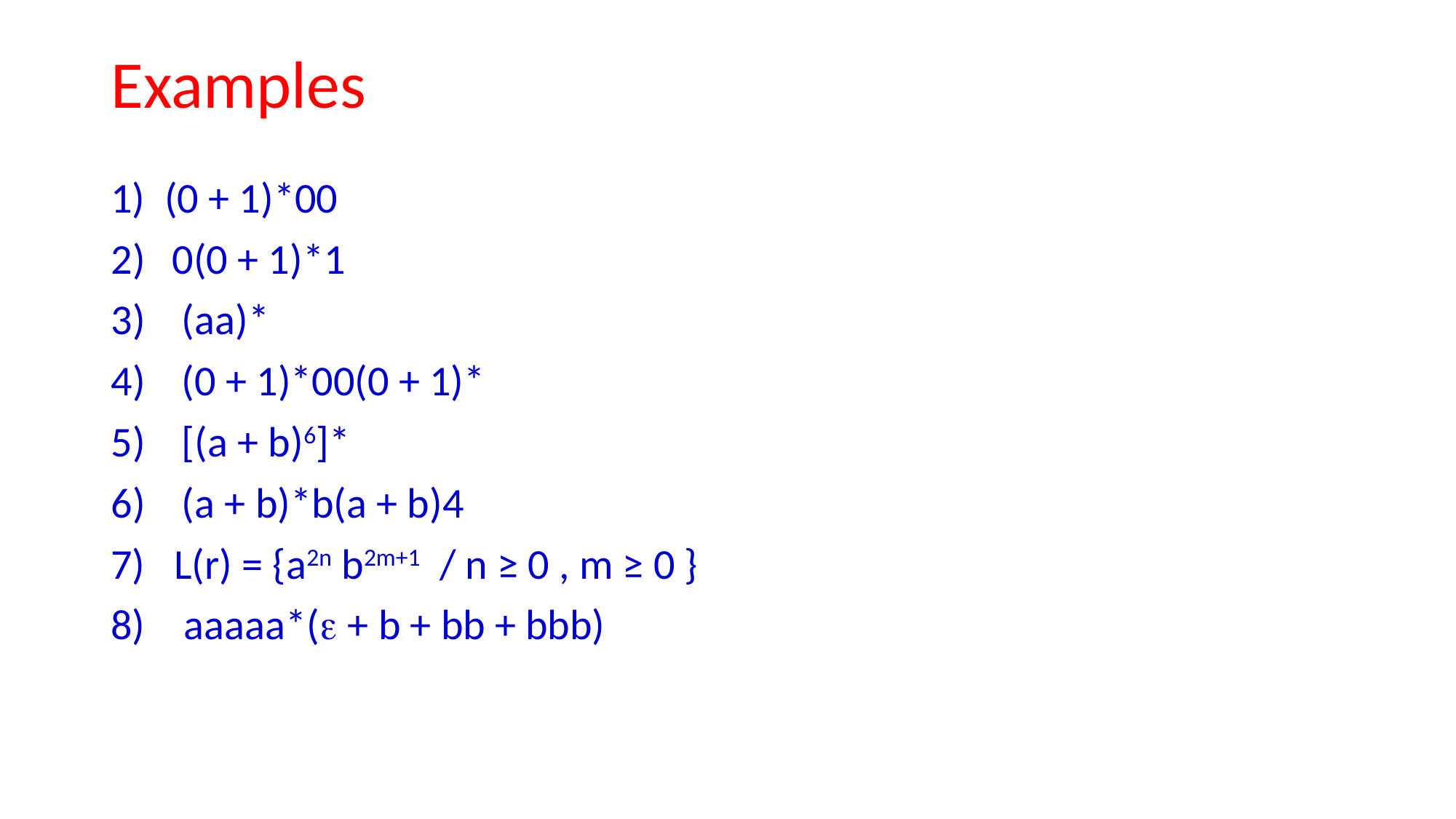

# Examples
1)  (0 + 1)*00
0(0 + 1)*1
 (aa)*
 (0 + 1)*00(0 + 1)*
 [(a + b)6]*
 (a + b)*b(a + b)4
7)   L(r) = {a2n b2m+1  / n ≥ 0 , m ≥ 0 }
8)    aaaaa*(ε + b + bb + bbb)